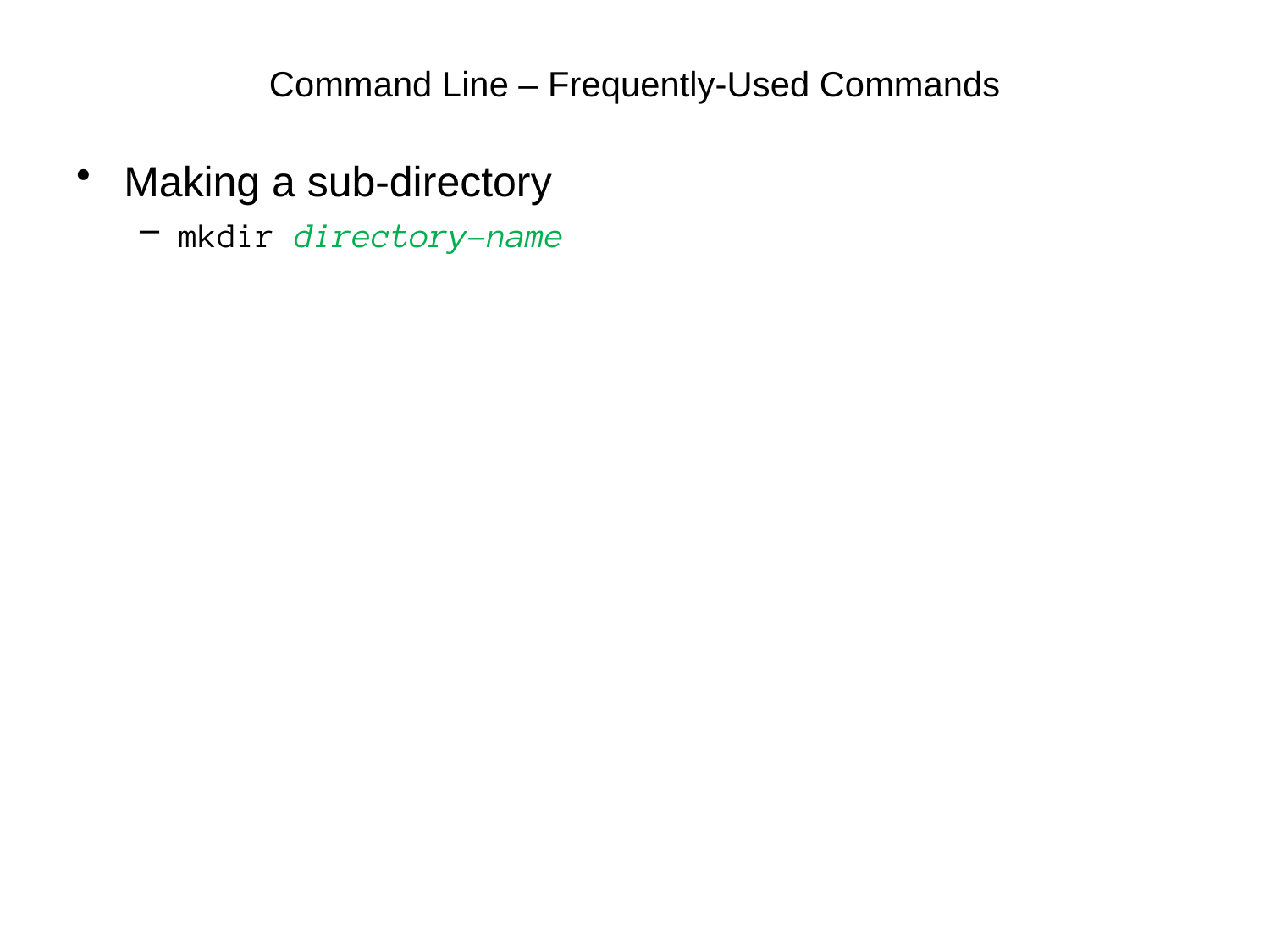

# Command Line – Frequently-Used Commands
Making a sub-directory
mkdir directory-name